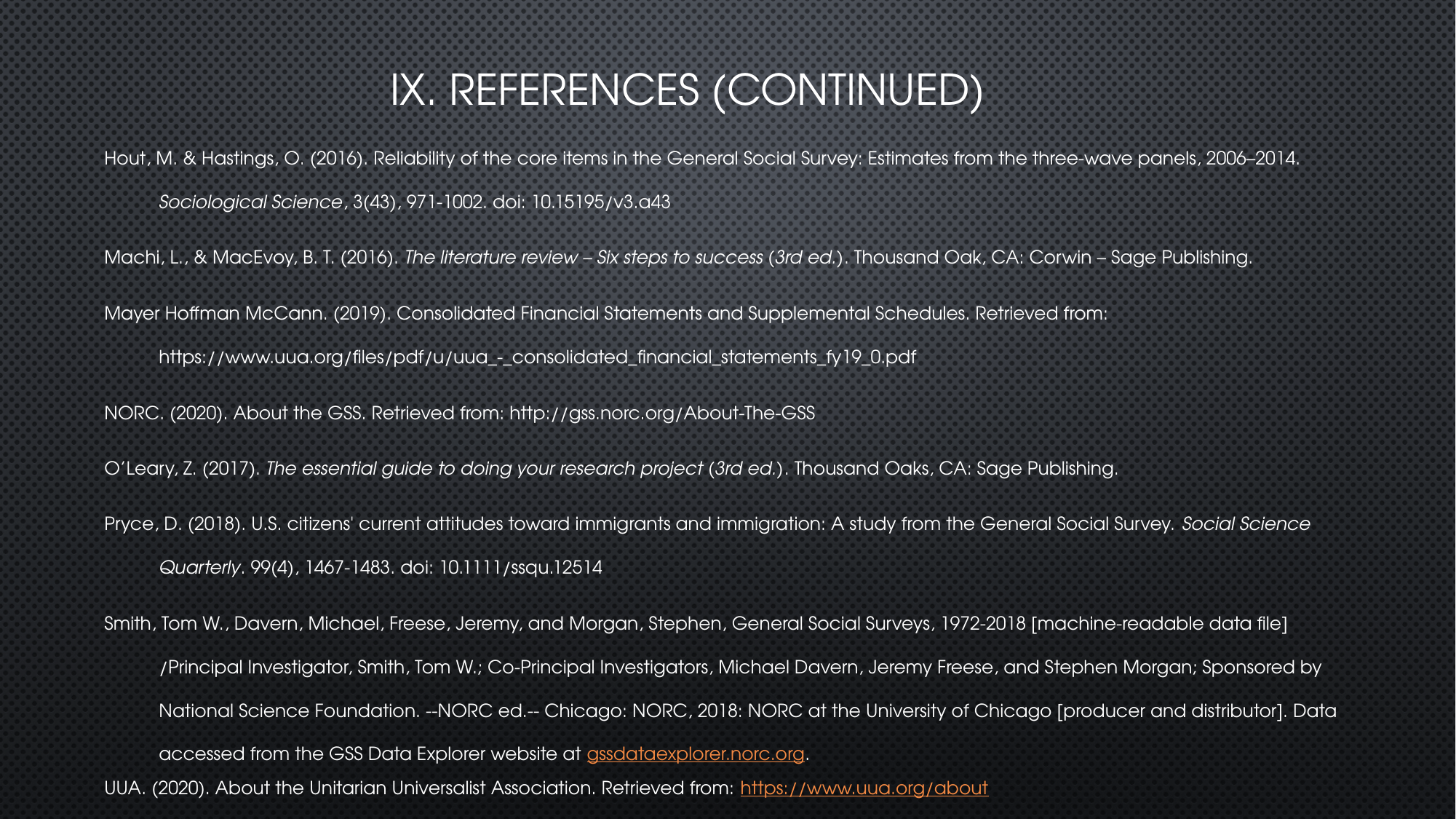

# ix. References (continued)
Hout, M. & Hastings, O. (2016). Reliability of the core items in the General Social Survey: Estimates from the three-wave panels, 2006–2014. Sociological Science, 3(43), 971-1002. doi: 10.15195/v3.a43
Machi, L., & MacEvoy, B. T. (2016). The literature review – Six steps to success (3rd ed.). Thousand Oak, CA: Corwin – Sage Publishing.
Mayer Hoffman McCann. (2019). Consolidated Financial Statements and Supplemental Schedules. Retrieved from: https://www.uua.org/files/pdf/u/uua_-_consolidated_financial_statements_fy19_0.pdf
NORC. (2020). About the GSS. Retrieved from: http://gss.norc.org/About-The-GSS
O’Leary, Z. (2017). The essential guide to doing your research project (3rd ed.). Thousand Oaks, CA: Sage Publishing.
Pryce, D. (2018). U.S. citizens' current attitudes toward immigrants and immigration: A study from the General Social Survey. Social Science Quarterly. 99(4), 1467-1483. doi: 10.1111/ssqu.12514
Smith, Tom W., Davern, Michael, Freese, Jeremy, and Morgan, Stephen, General Social Surveys, 1972-2018 [machine-readable data file] /Principal Investigator, Smith, Tom W.; Co-Principal Investigators, Michael Davern, Jeremy Freese, and Stephen Morgan; Sponsored by National Science Foundation. --NORC ed.-- Chicago: NORC, 2018: NORC at the University of Chicago [producer and distributor]. Data accessed from the GSS Data Explorer website at gssdataexplorer.norc.org.
UUA. (2020). About the Unitarian Universalist Association. Retrieved from: https://www.uua.org/about